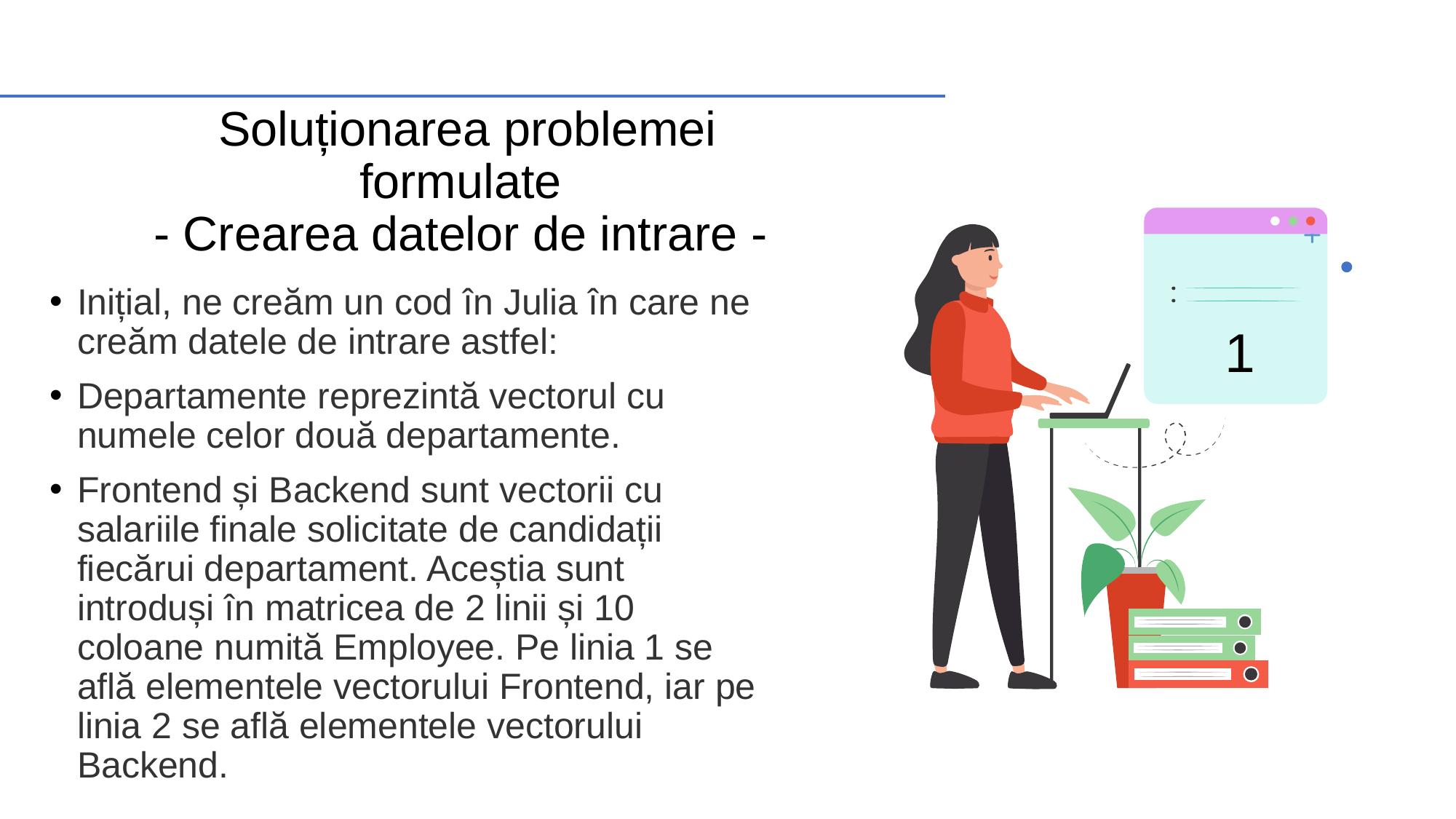

# Soluționarea problemei formulate - Crearea datelor de intrare -

Inițial, ne creăm un cod în Julia în care ne creăm datele de intrare astfel:
Departamente reprezintă vectorul cu numele celor două departamente.
Frontend și Backend sunt vectorii cu salariile finale solicitate de candidații fiecărui departament. Aceștia sunt introduși în matricea de 2 linii și 10 coloane numită Employee. Pe linia 1 se află elementele vectorului Frontend, iar pe linia 2 se află elementele vectorului Backend.

1